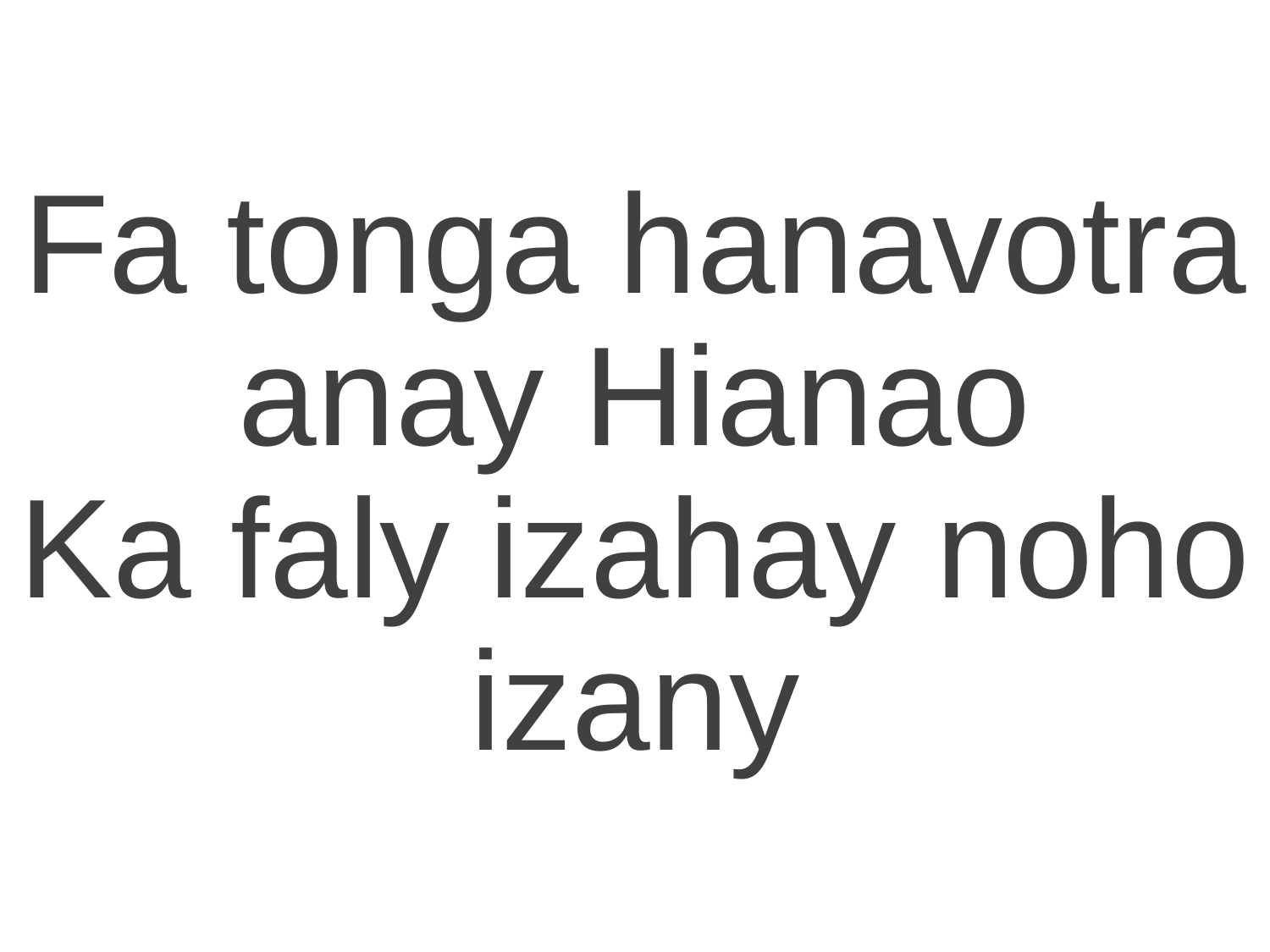

Fa tonga hanavotra anay Hianao
Ka faly izahay noho izany